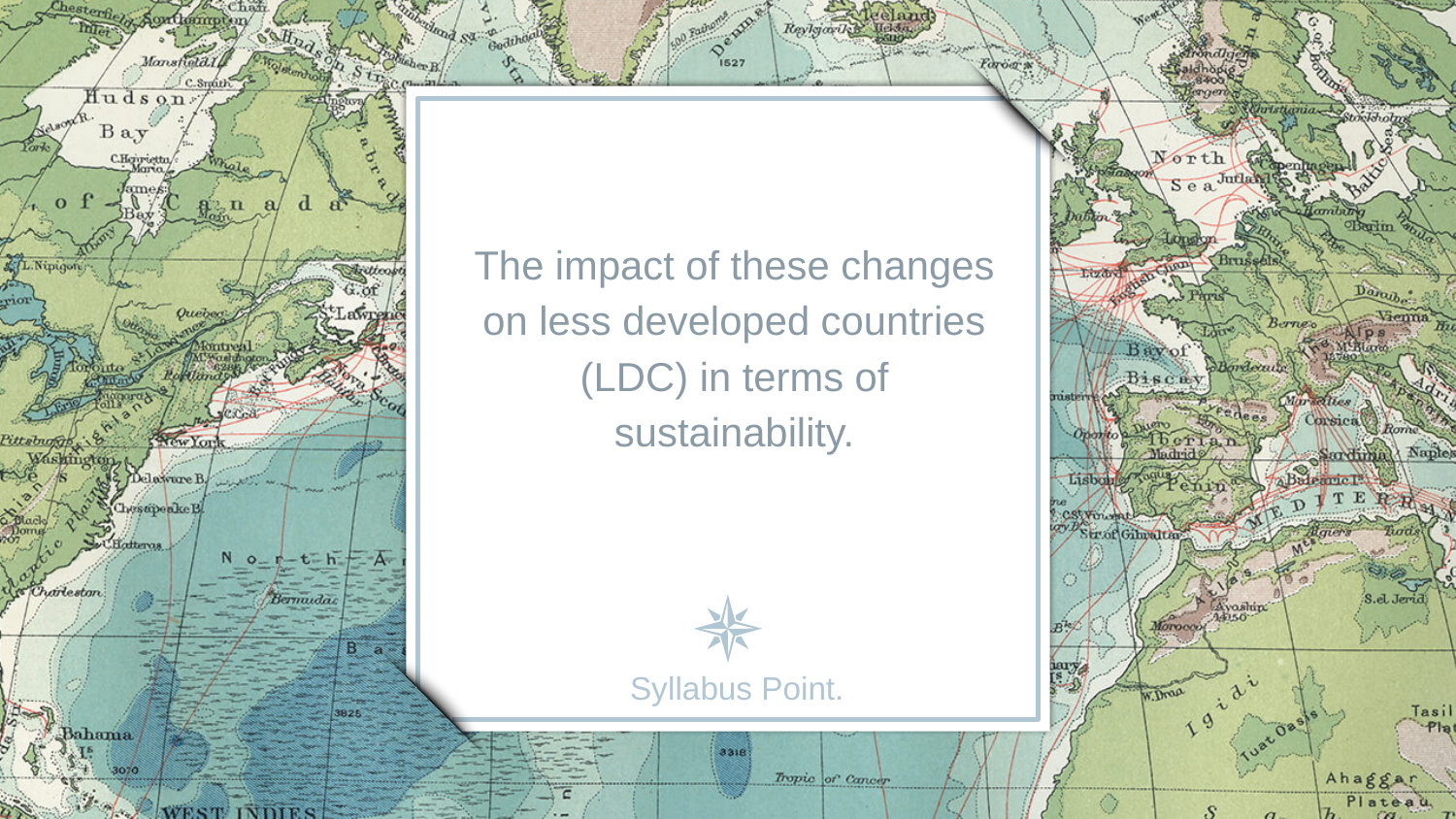

# The impact of these changes on less developed countries (LDC) in terms of sustainability.
Syllabus Point.